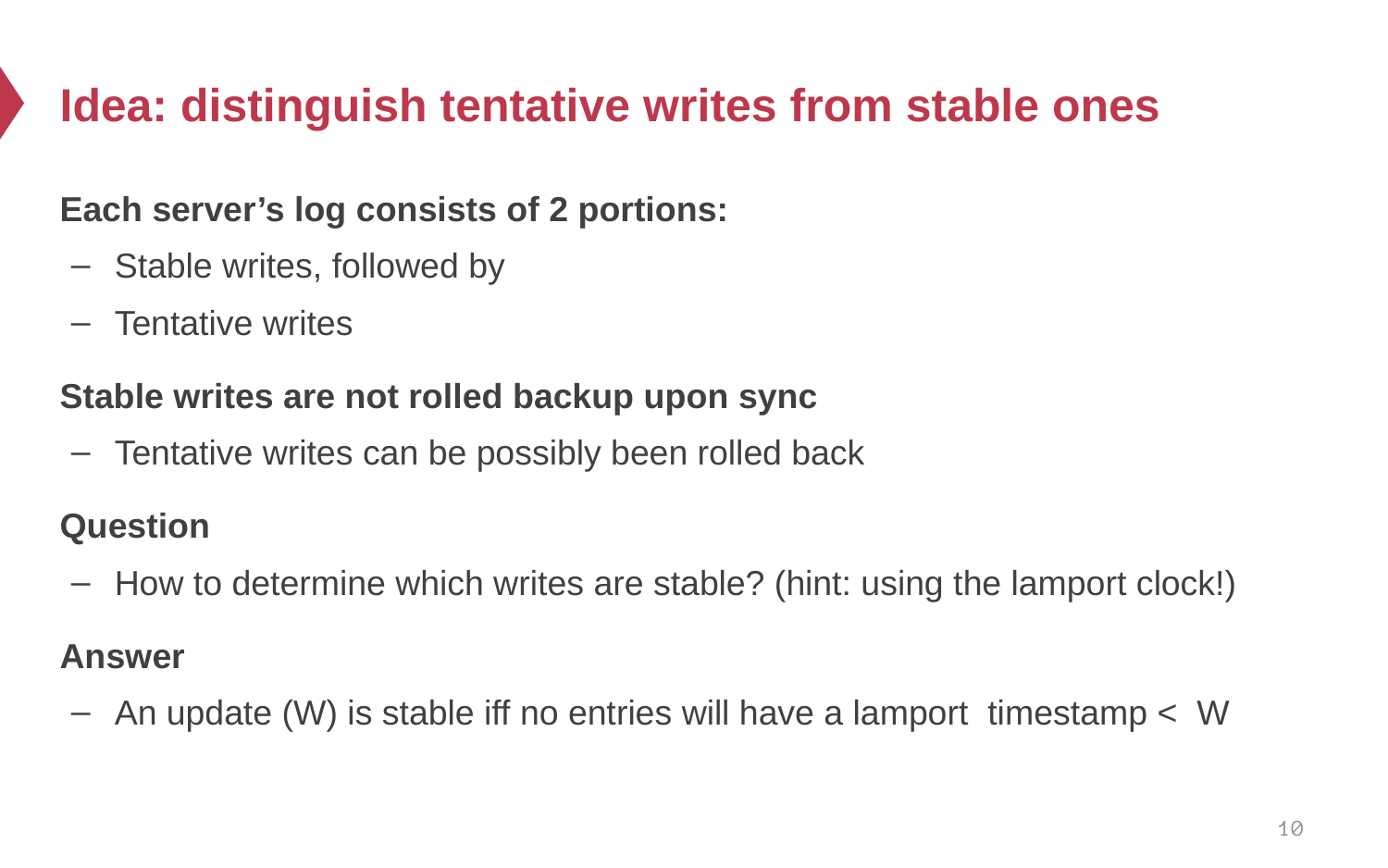

# Idea: distinguish tentative writes from stable ones
Each server’s log consists of 2 portions:
Stable writes, followed by
Tentative writes
Stable writes are not rolled backup upon sync
Tentative writes can be possibly been rolled back
Question
How to determine which writes are stable? (hint: using the lamport clock!)
Answer
An update (W) is stable iff no entries will have a lamport  timestamp <  W

10